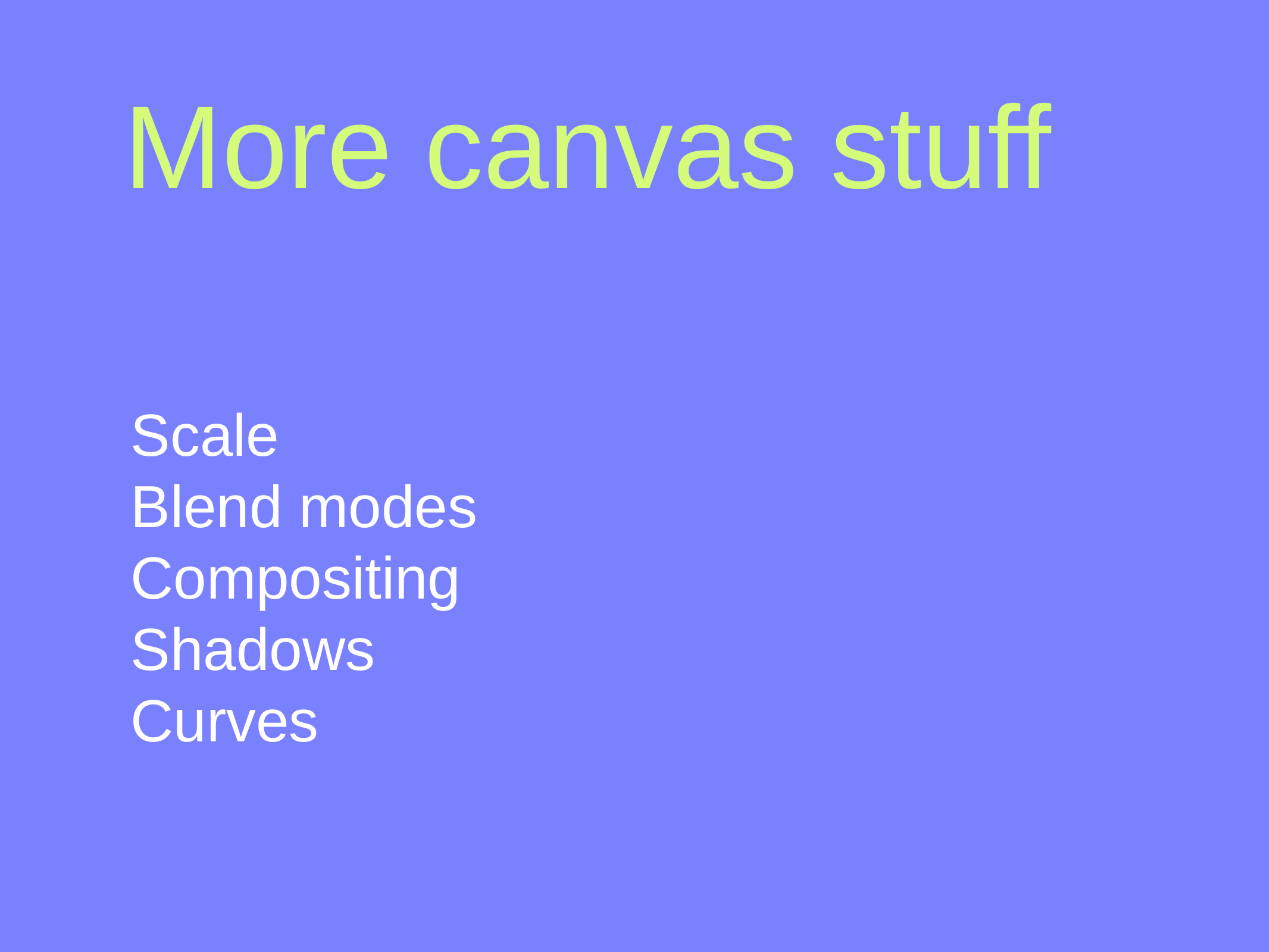

# More canvas stuff
Scale
Blend modes
Compositing
Shadows
Curves